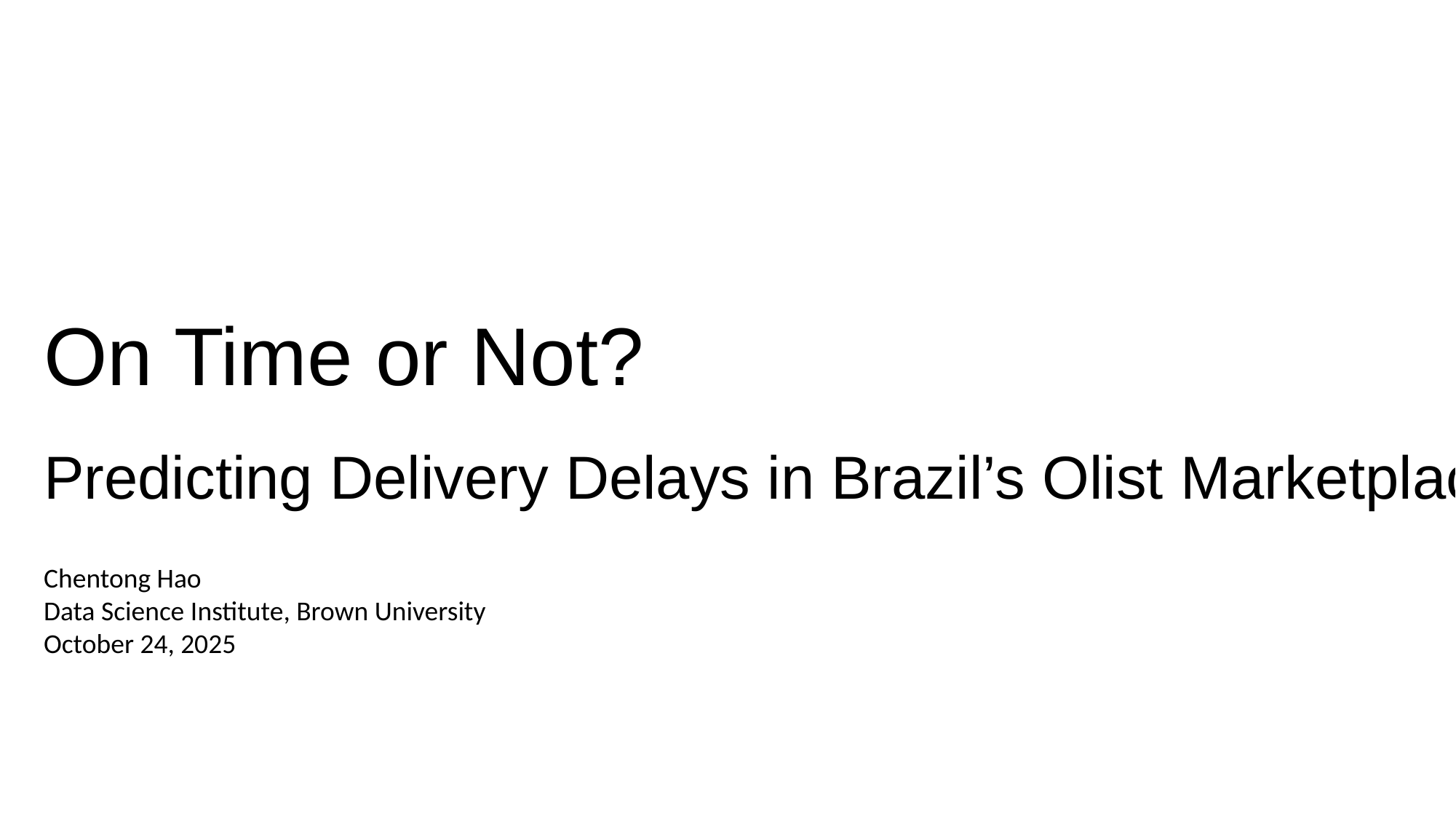

On Time or Not?
Predicting Delivery Delays in Brazil’s Olist Marketplace
Chentong Hao
Data Science Institute, Brown University
October 24, 2025